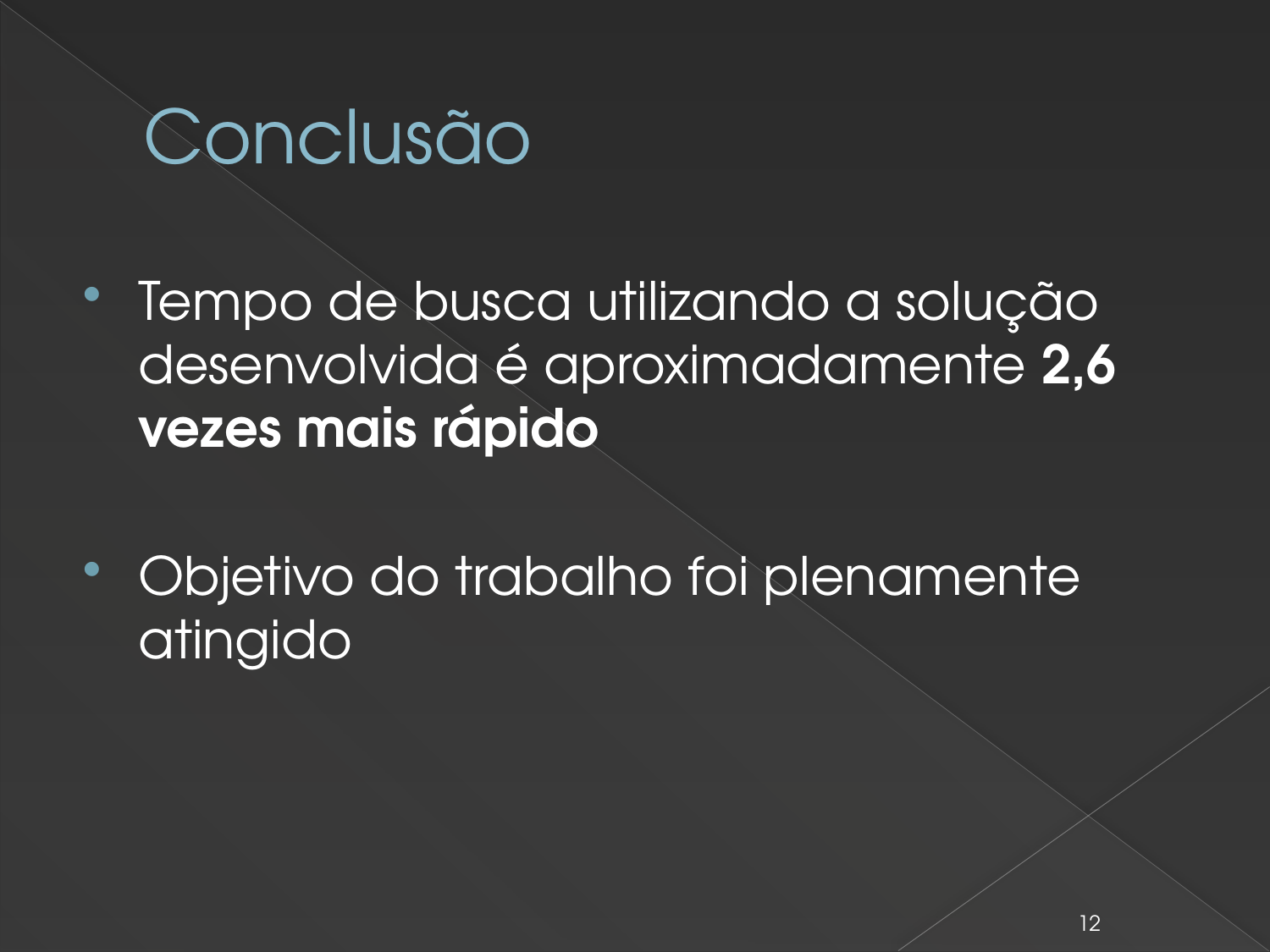

# Conclusão
Tempo de busca utilizando a solução desenvolvida é aproximadamente 2,6 vezes mais rápido

Objetivo do trabalho foi plenamente atingido
12